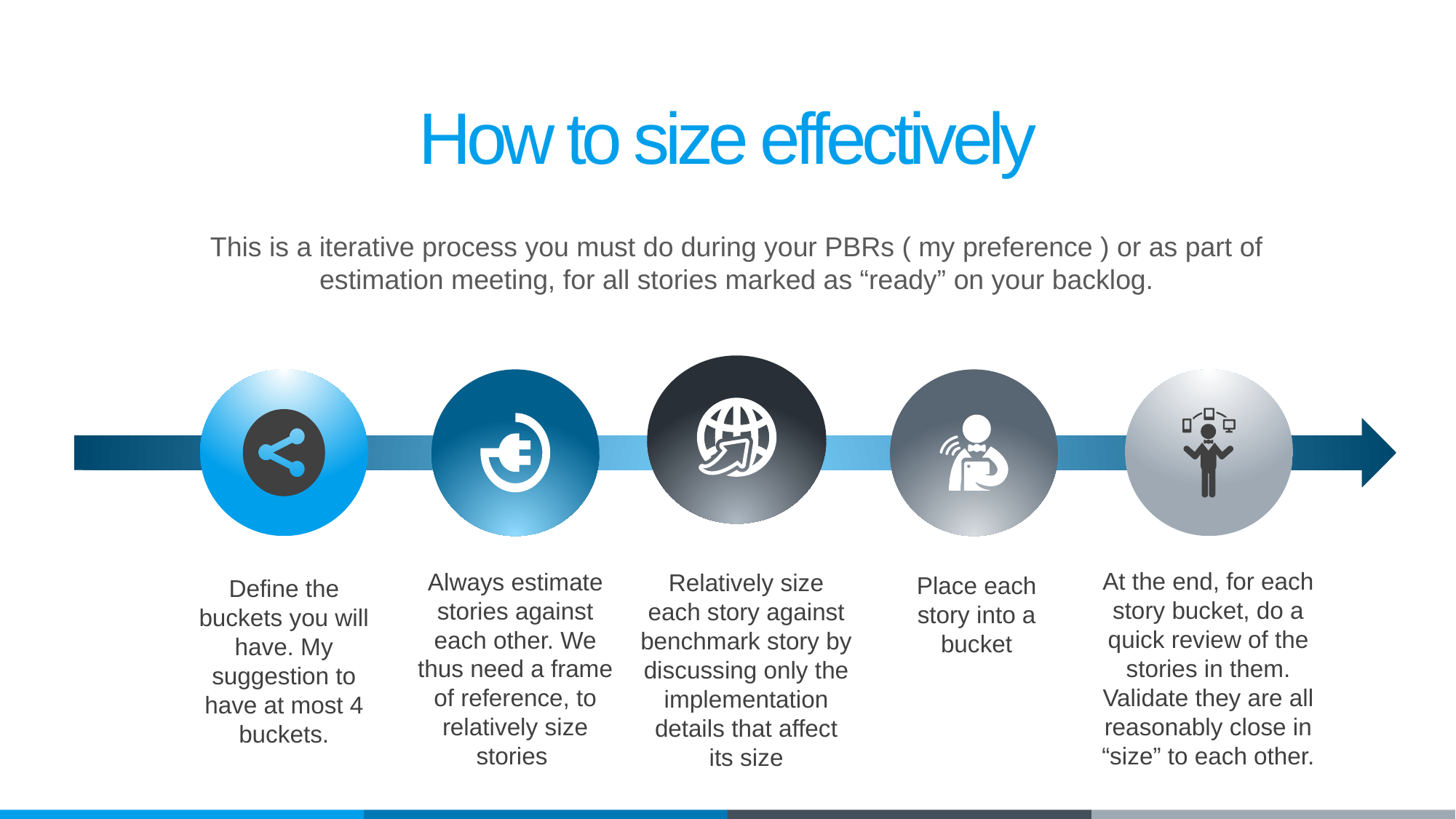

How to size effectively
This is a iterative process you must do during your PBRs ( my preference ) or as part of estimation meeting, for all stories marked as “ready” on your backlog.

At the end, for each story bucket, do a quick review of the stories in them. Validate they are all reasonably close in “size” to each other.
Always estimate stories against each other. We thus need a frame of reference, to relatively size stories
Relatively size each story against benchmark story by discussing only the implementation details that affect its size
Place each story into a bucket
Define the buckets you will have. My suggestion to have at most 4 buckets.